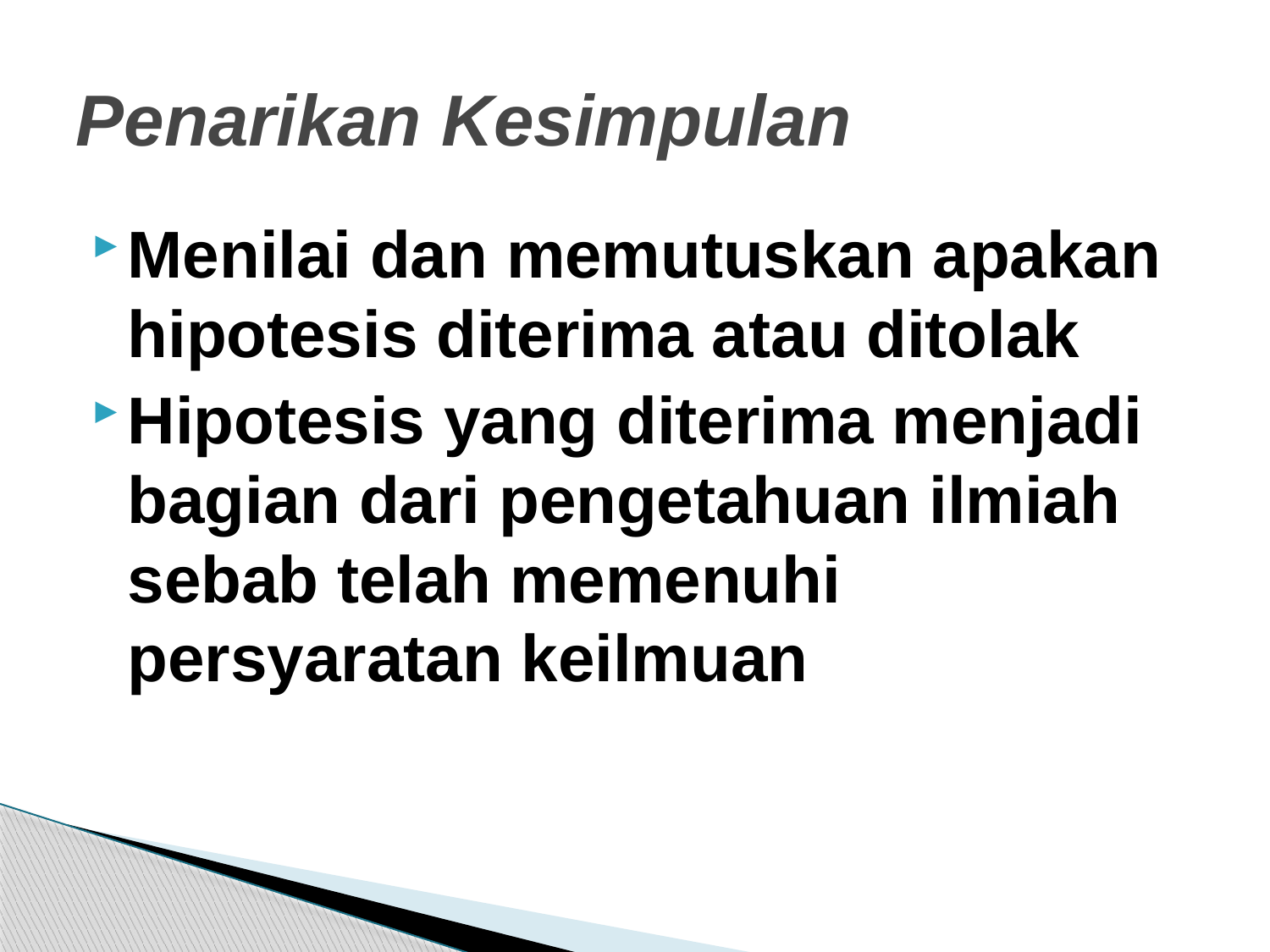

# Penarikan Kesimpulan
Menilai dan memutuskan apakan hipotesis diterima atau ditolak
Hipotesis yang diterima menjadi bagian dari pengetahuan ilmiah sebab telah memenuhi persyaratan keilmuan